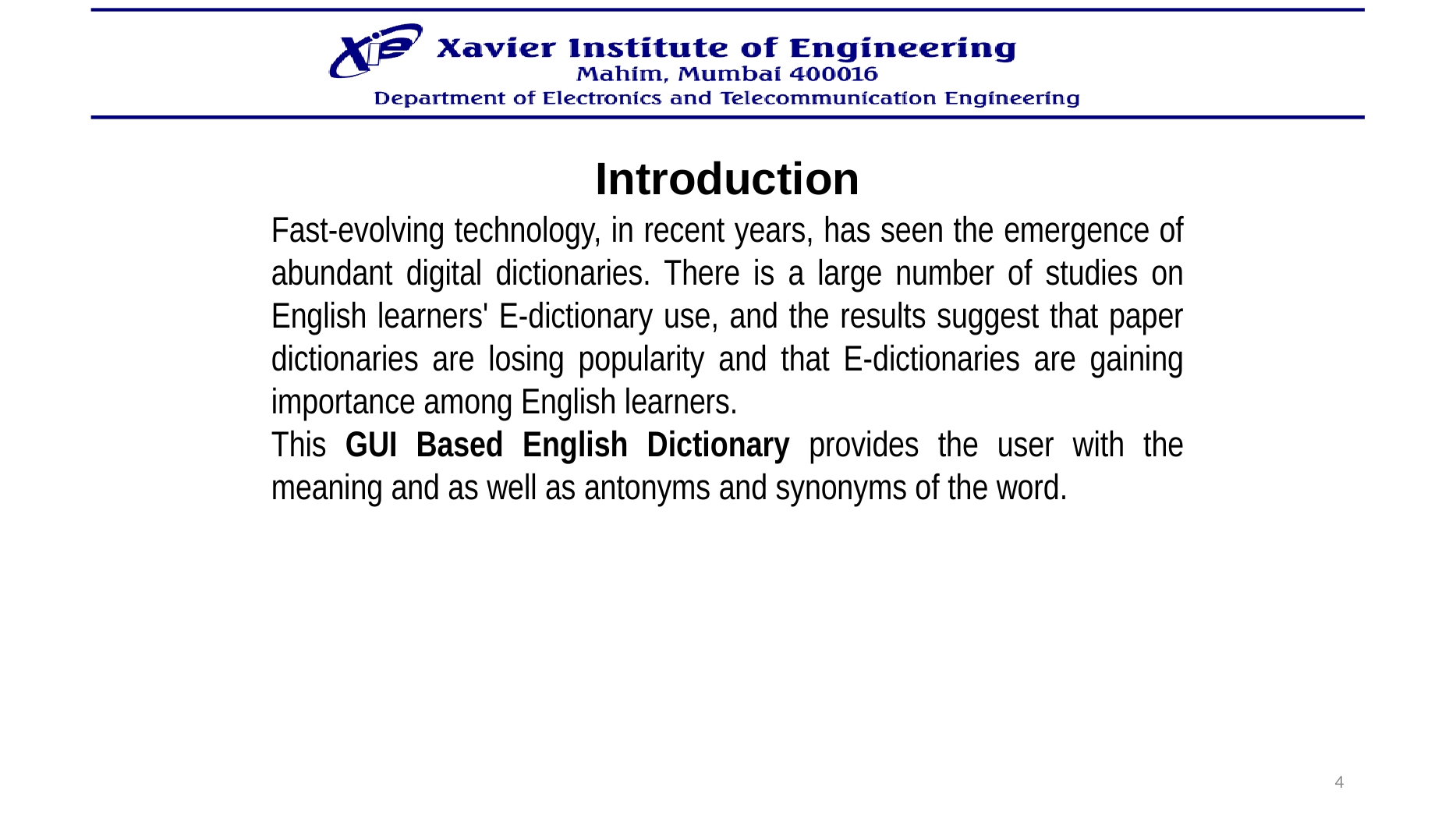

Introduction
Fast-evolving technology, in recent years, has seen the emergence of abundant digital dictionaries. There is a large number of studies on English learners' E-dictionary use, and the results suggest that paper dictionaries are losing popularity and that E-dictionaries are gaining importance among English learners.
This GUI Based English Dictionary provides the user with the meaning and as well as antonyms and synonyms of the word.
4